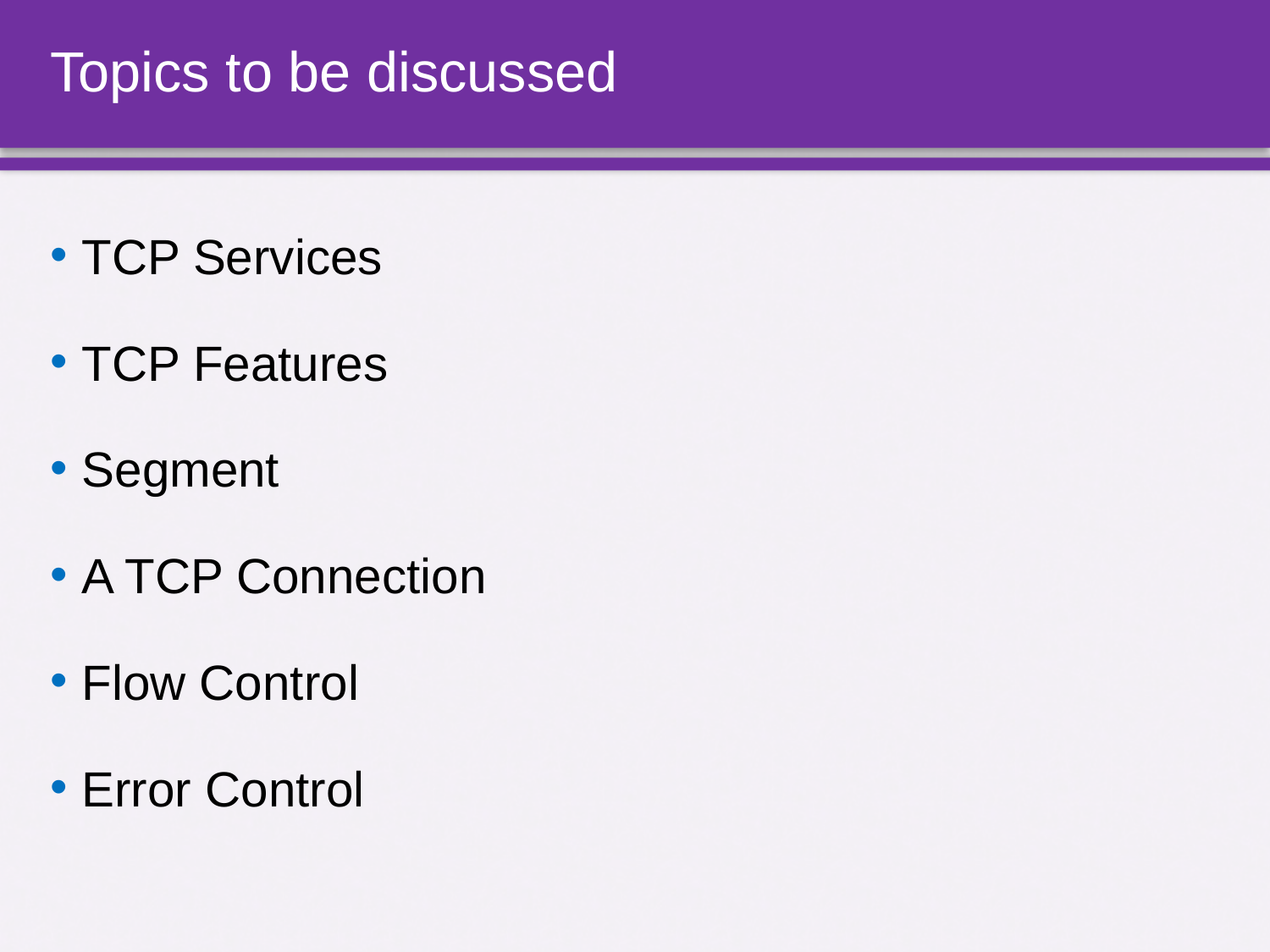

# Topics to be discussed
TCP Services
TCP Features
Segment
A TCP Connection
Flow Control
Error Control